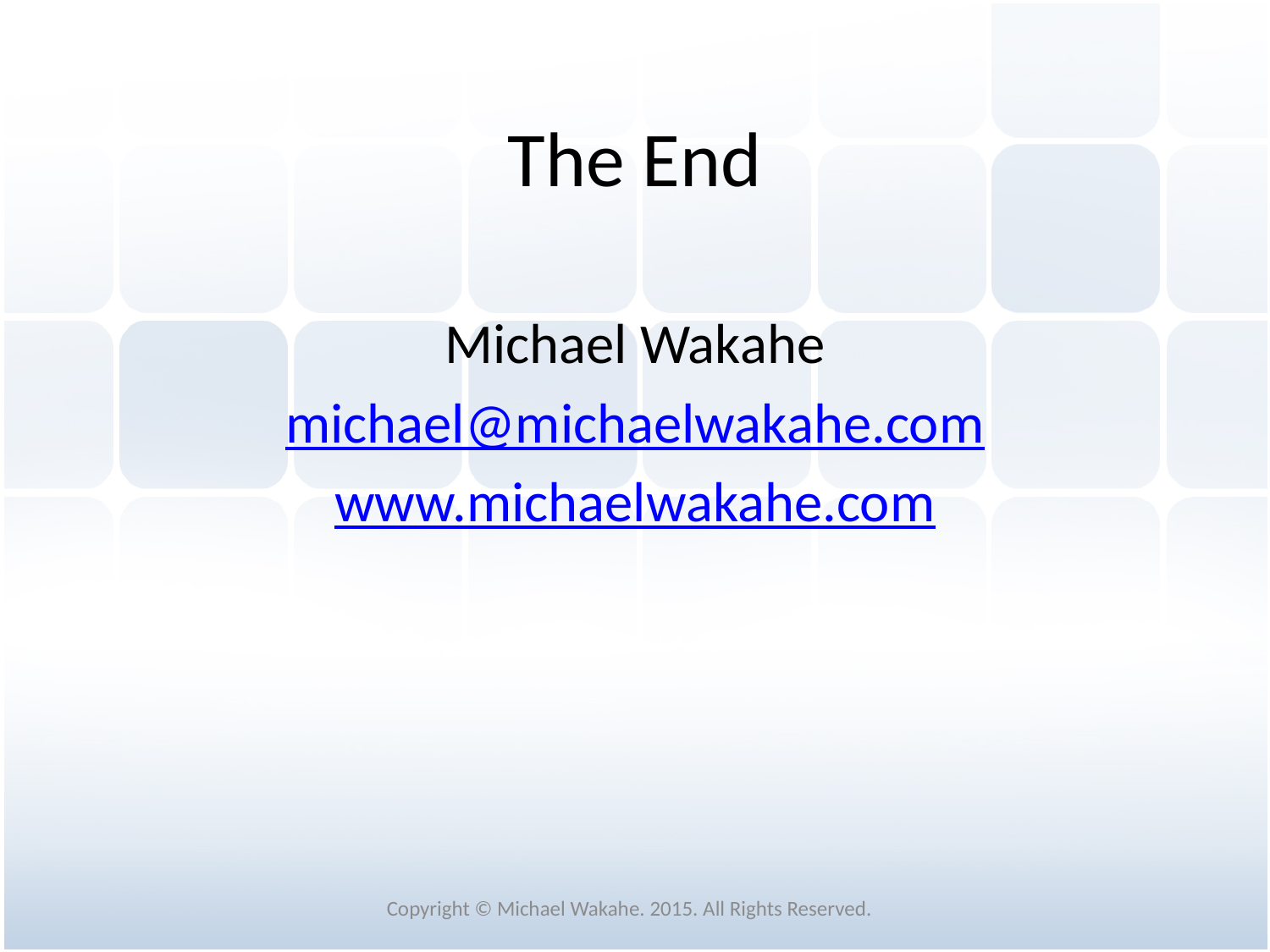

# The End

Michael Wakahe
michael@michaelwakahe.com
www.michaelwakahe.com

Copyright © Michael Wakahe. 2015. All Rights Reserved.